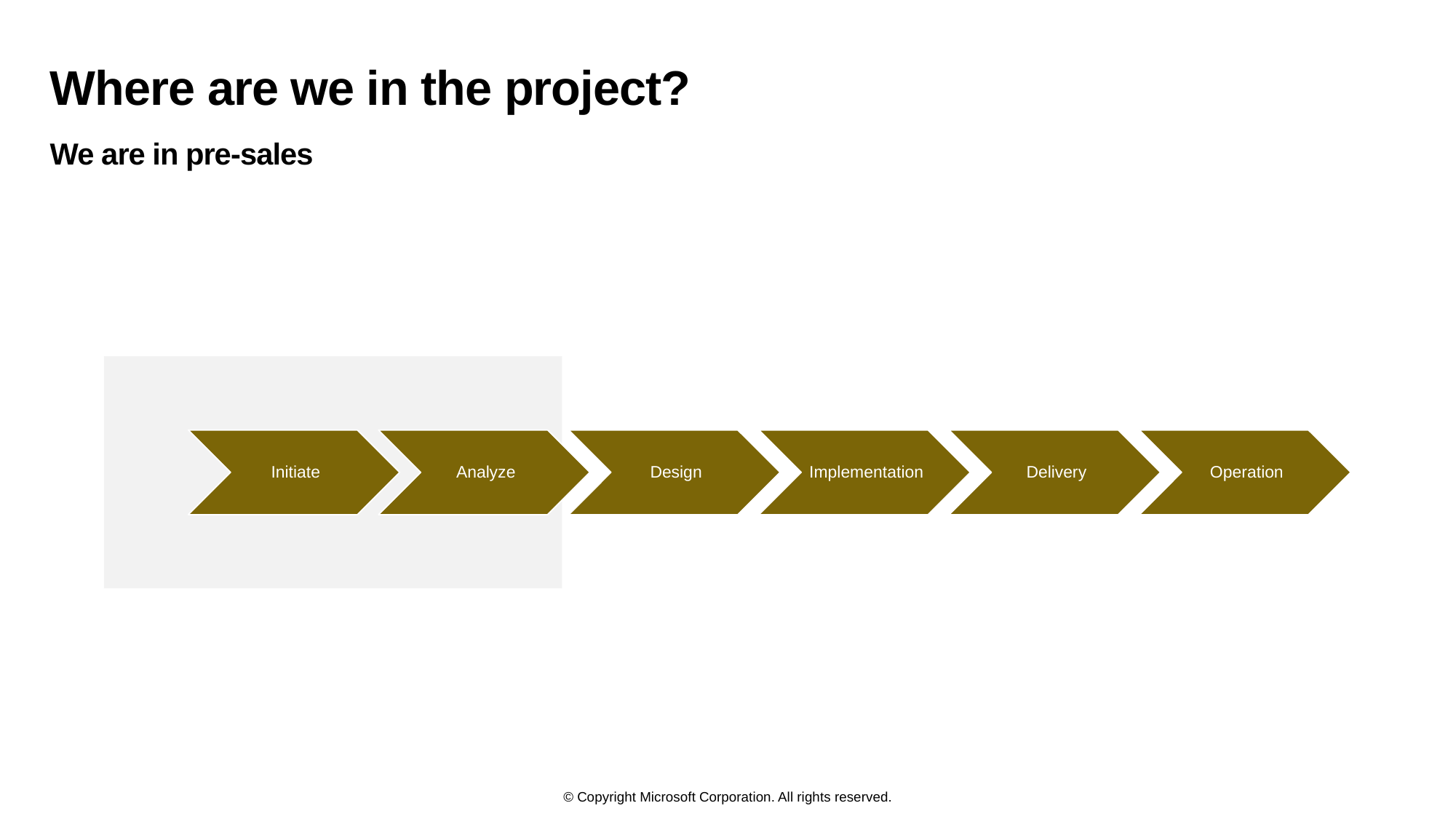

# Where are we in the project?
We are in pre-sales
Initiate
Analyze
Design
Implementation
Delivery
Operation